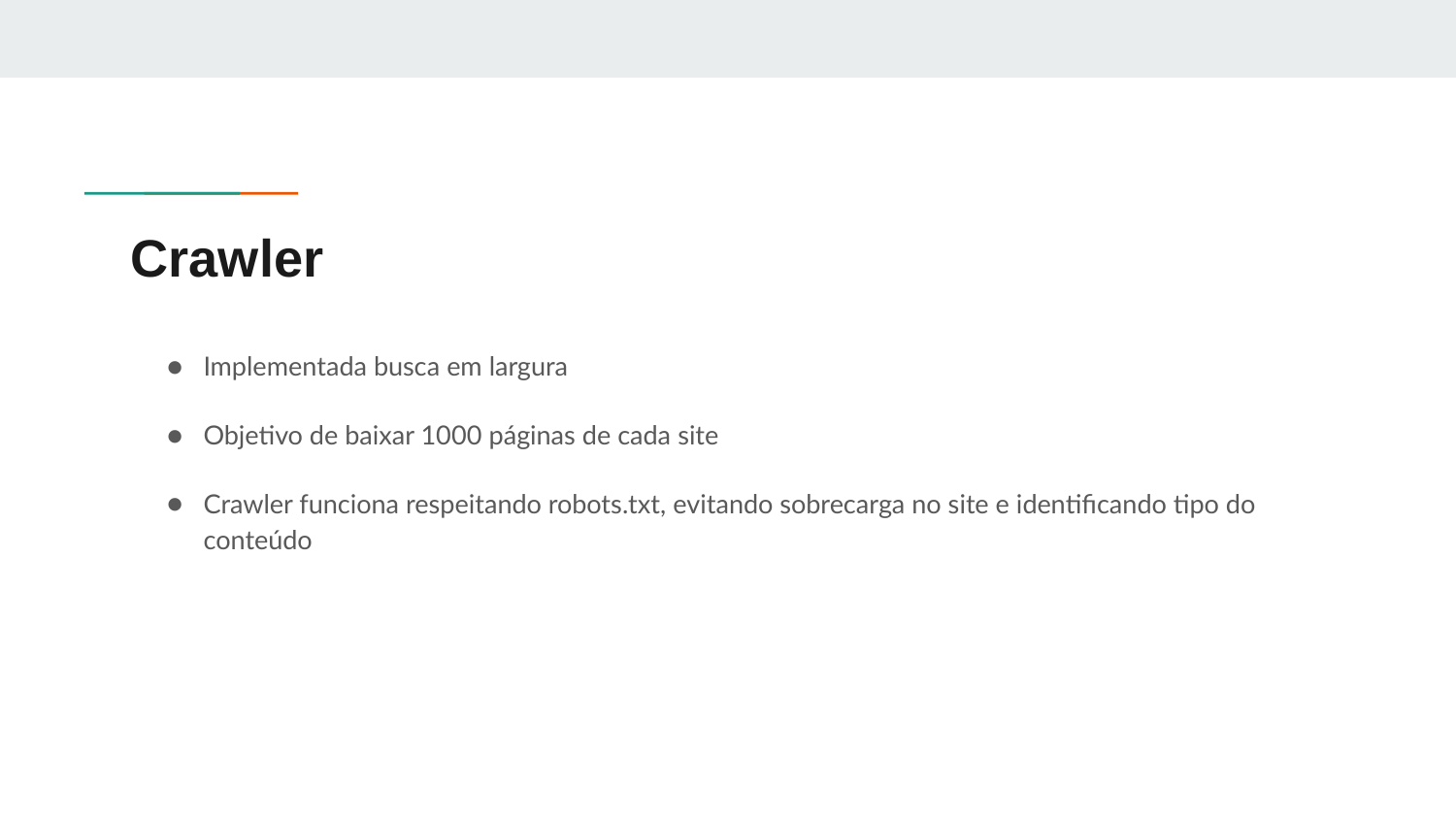

# Crawler
Implementada busca em largura
Objetivo de baixar 1000 páginas de cada site
Crawler funciona respeitando robots.txt, evitando sobrecarga no site e identificando tipo do conteúdo